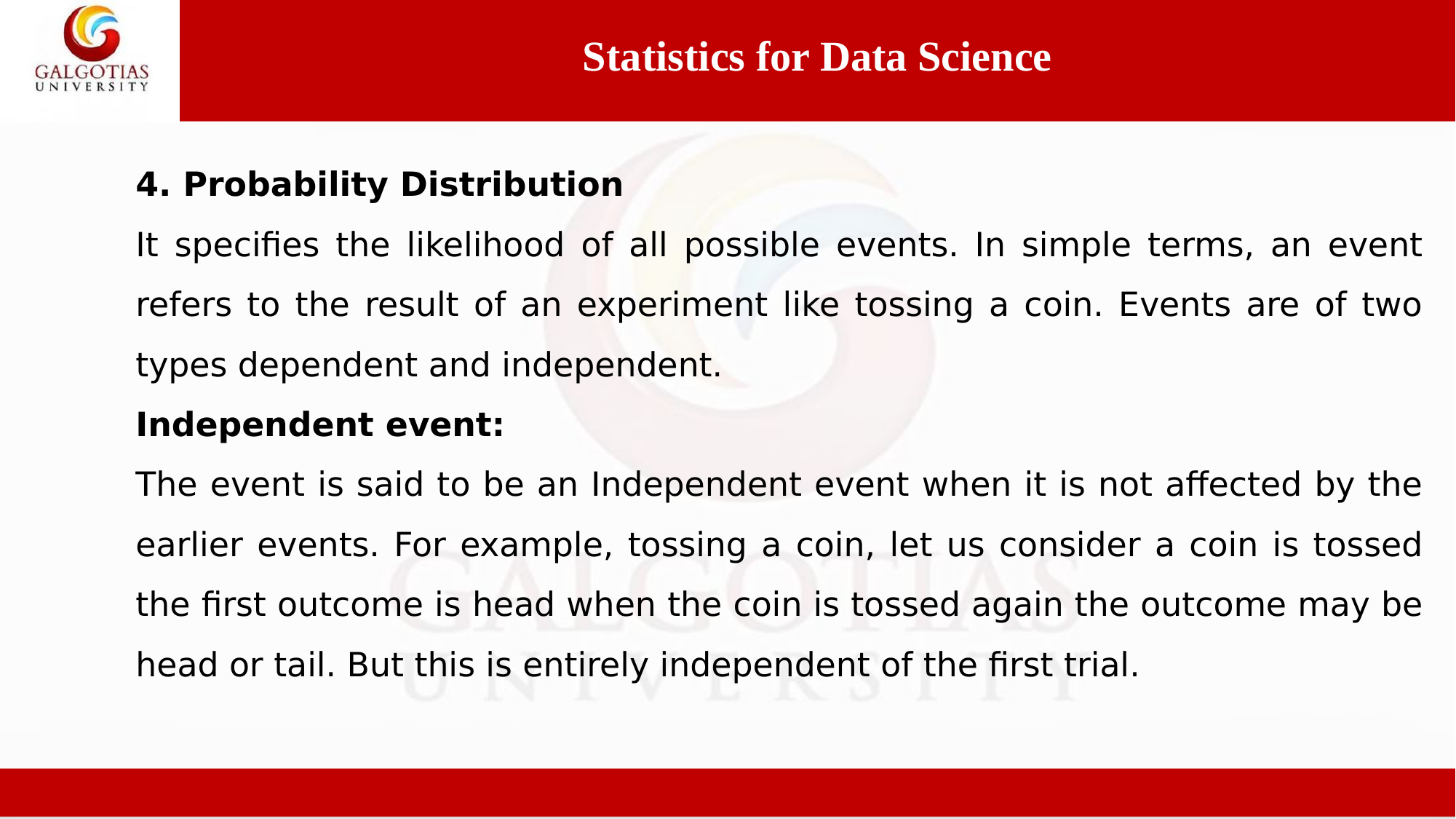

Statistics for Data Science
4. Probability Distribution
It specifies the likelihood of all possible events. In simple terms, an event refers to the result of an experiment like tossing a coin. Events are of two types dependent and independent.
Independent event:
The event is said to be an Independent event when it is not affected by the earlier events. For example, tossing a coin, let us consider a coin is tossed the first outcome is head when the coin is tossed again the outcome may be head or tail. But this is entirely independent of the first trial.